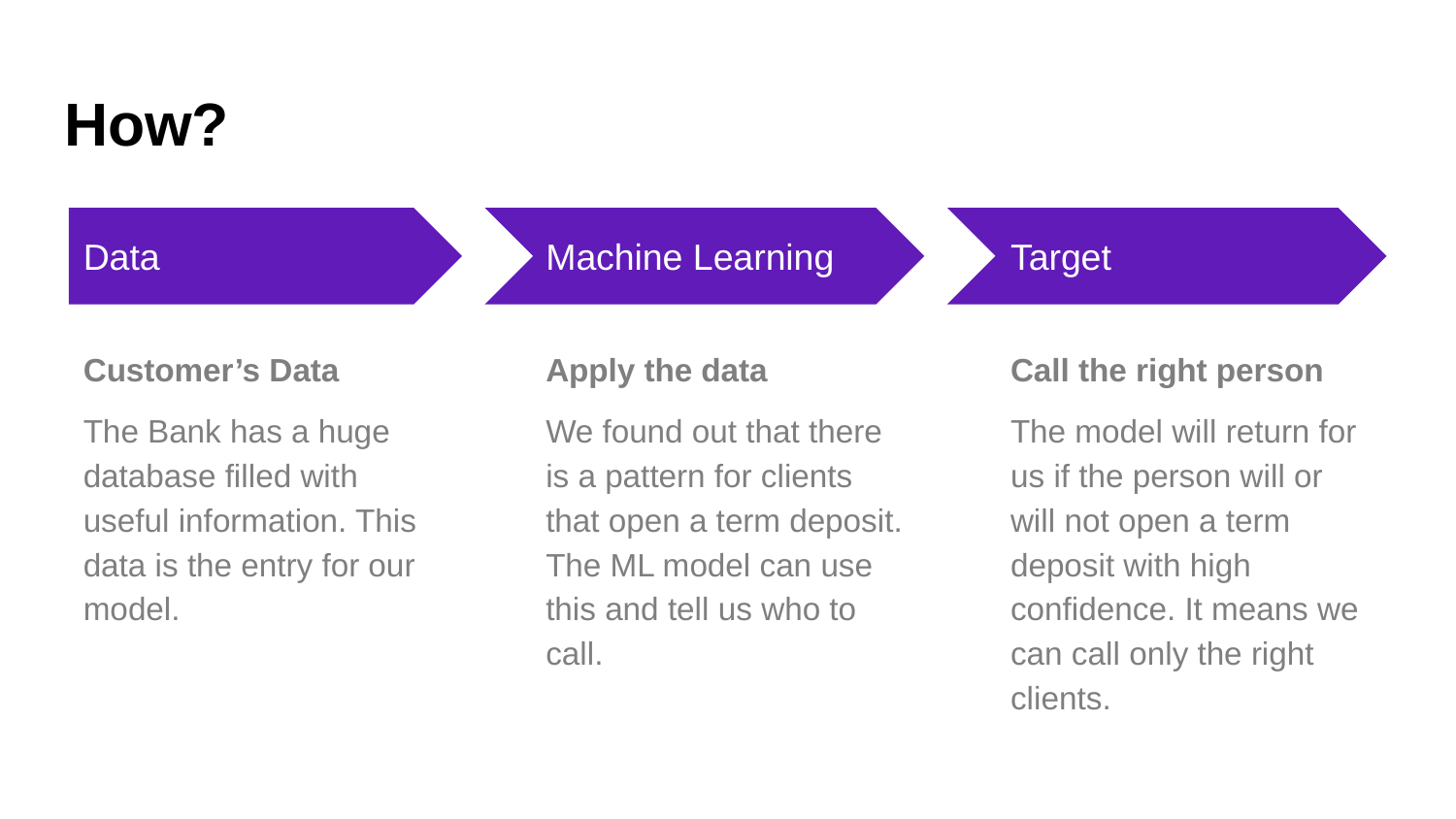

# How?

Data
Machine Learning
Target
Customer’s Data
The Bank has a huge database filled with useful information. This data is the entry for our model.
Apply the data
We found out that there is a pattern for clients that open a term deposit. The ML model can use this and tell us who to call.
Call the right person
The model will return for us if the person will or will not open a term deposit with high confidence. It means we can call only the right clients.